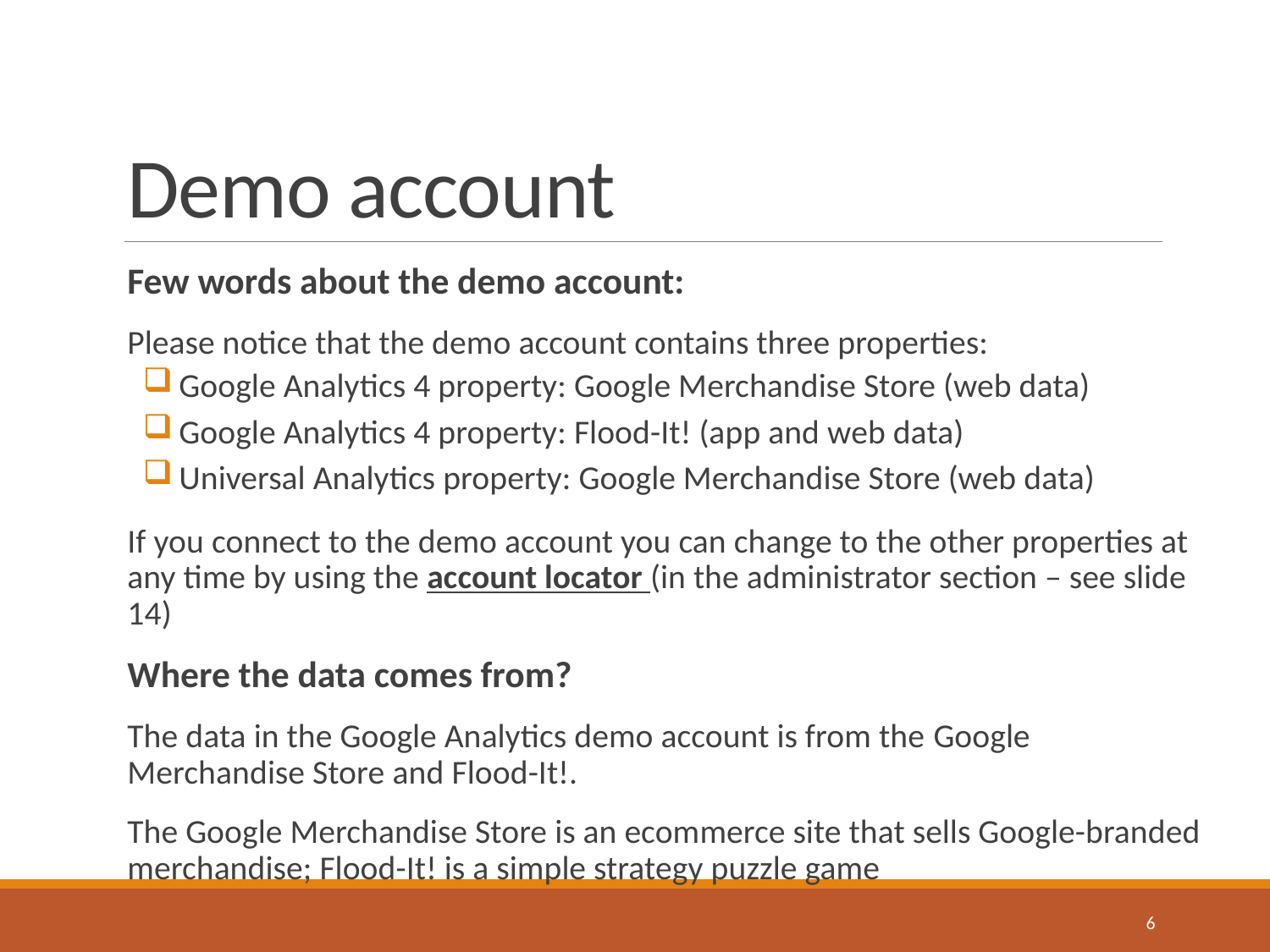

# Demo account
Few words about the demo account:
Please notice that the demo account contains three properties:
 Google Analytics 4 property: Google Merchandise Store (web data)
 Google Analytics 4 property: Flood-It! (app and web data)
 Universal Analytics property: Google Merchandise Store (web data)
If you connect to the demo account you can change to the other properties at any time by using the account locator (in the administrator section – see slide 14)
Where the data comes from?
The data in the Google Analytics demo account is from the Google Merchandise Store and Flood-It!.
The Google Merchandise Store is an ecommerce site that sells Google-branded merchandise; Flood-It! is a simple strategy puzzle game

6